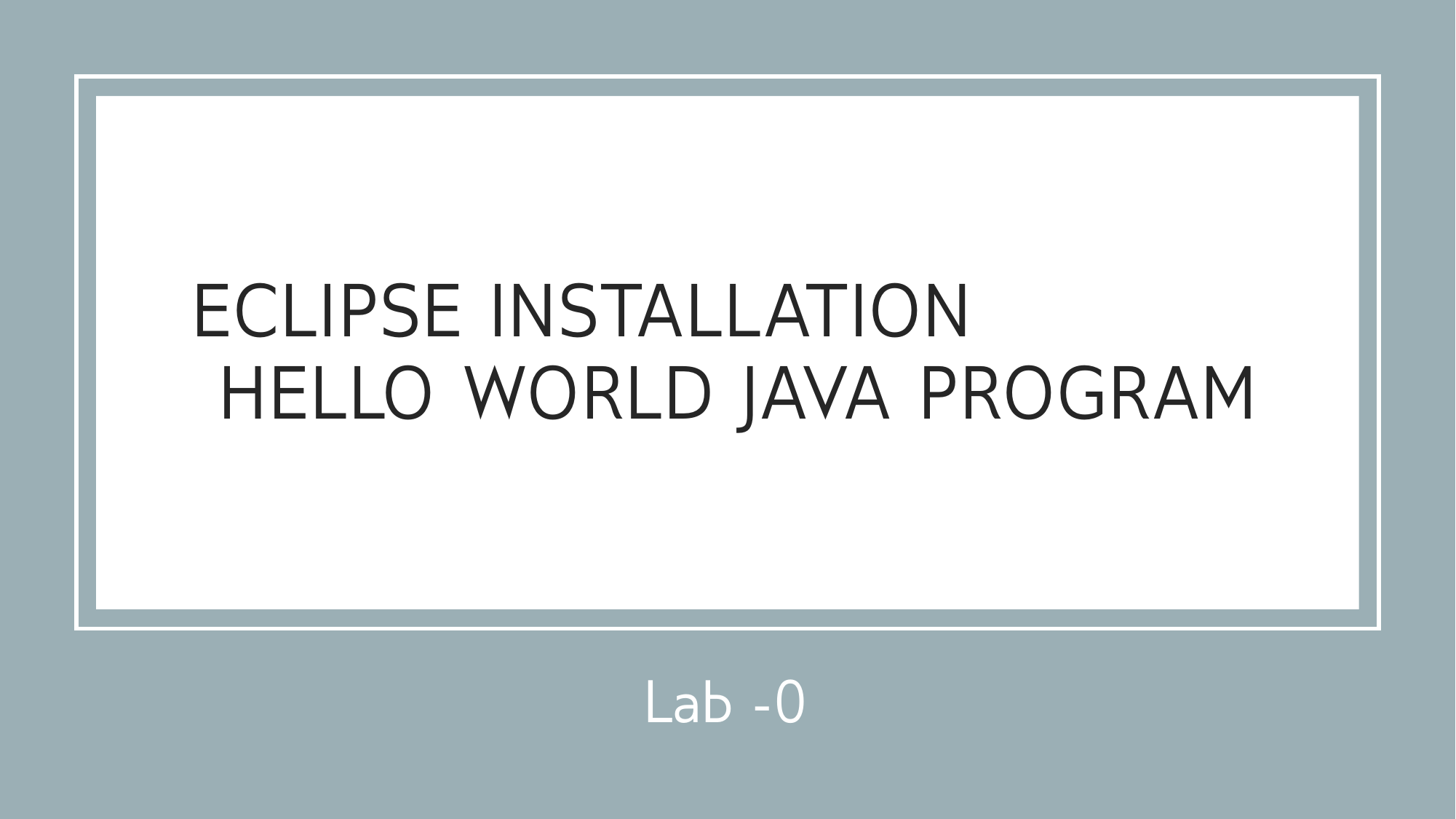

# Eclipse Installation             Hello World JAVA Program
Lab -0